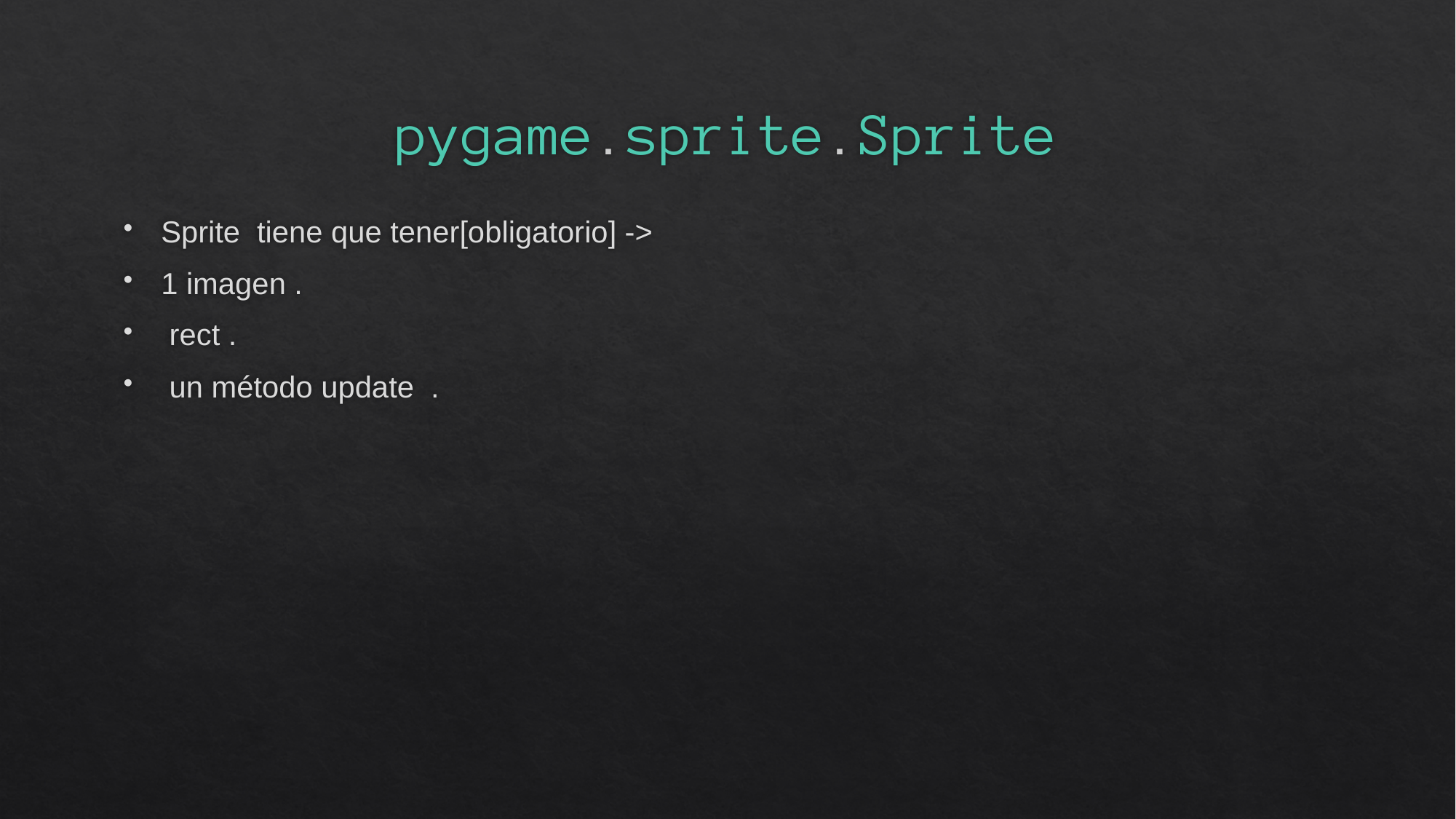

# pygame.sprite.Sprite
Sprite  tiene que tener[obligatorio] ->
1 imagen .
 rect .
 un método update  .